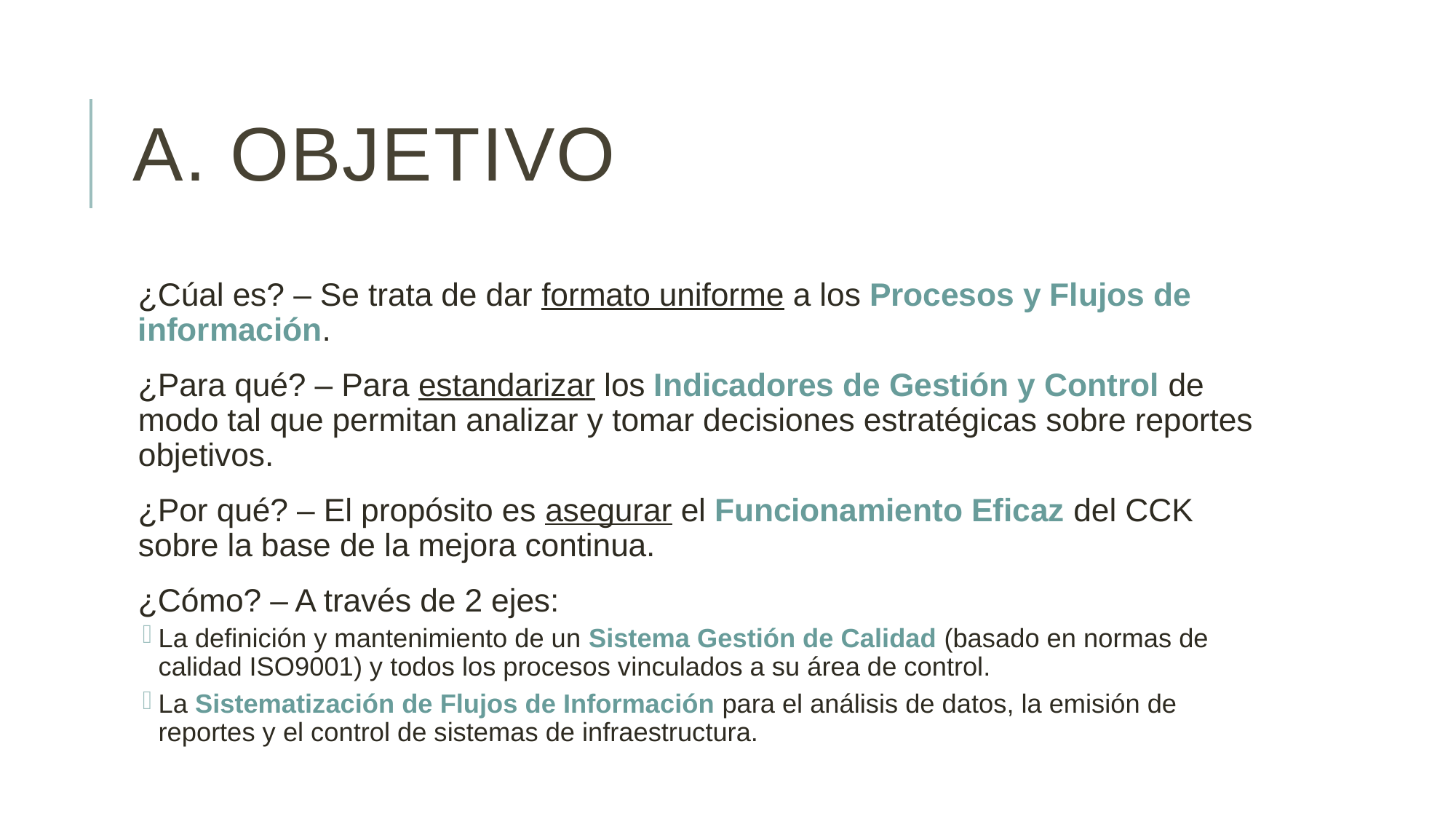

# A. Objetivo
¿Cúal es? – Se trata de dar formato uniforme a los Procesos y Flujos de información.
¿Para qué? – Para estandarizar los Indicadores de Gestión y Control de modo tal que permitan analizar y tomar decisiones estratégicas sobre reportes objetivos.
¿Por qué? – El propósito es asegurar el Funcionamiento Eficaz del CCK sobre la base de la mejora continua.
¿Cómo? – A través de 2 ejes:
La definición y mantenimiento de un Sistema Gestión de Calidad (basado en normas de calidad ISO9001) y todos los procesos vinculados a su área de control.
La Sistematización de Flujos de Información para el análisis de datos, la emisión de reportes y el control de sistemas de infraestructura.